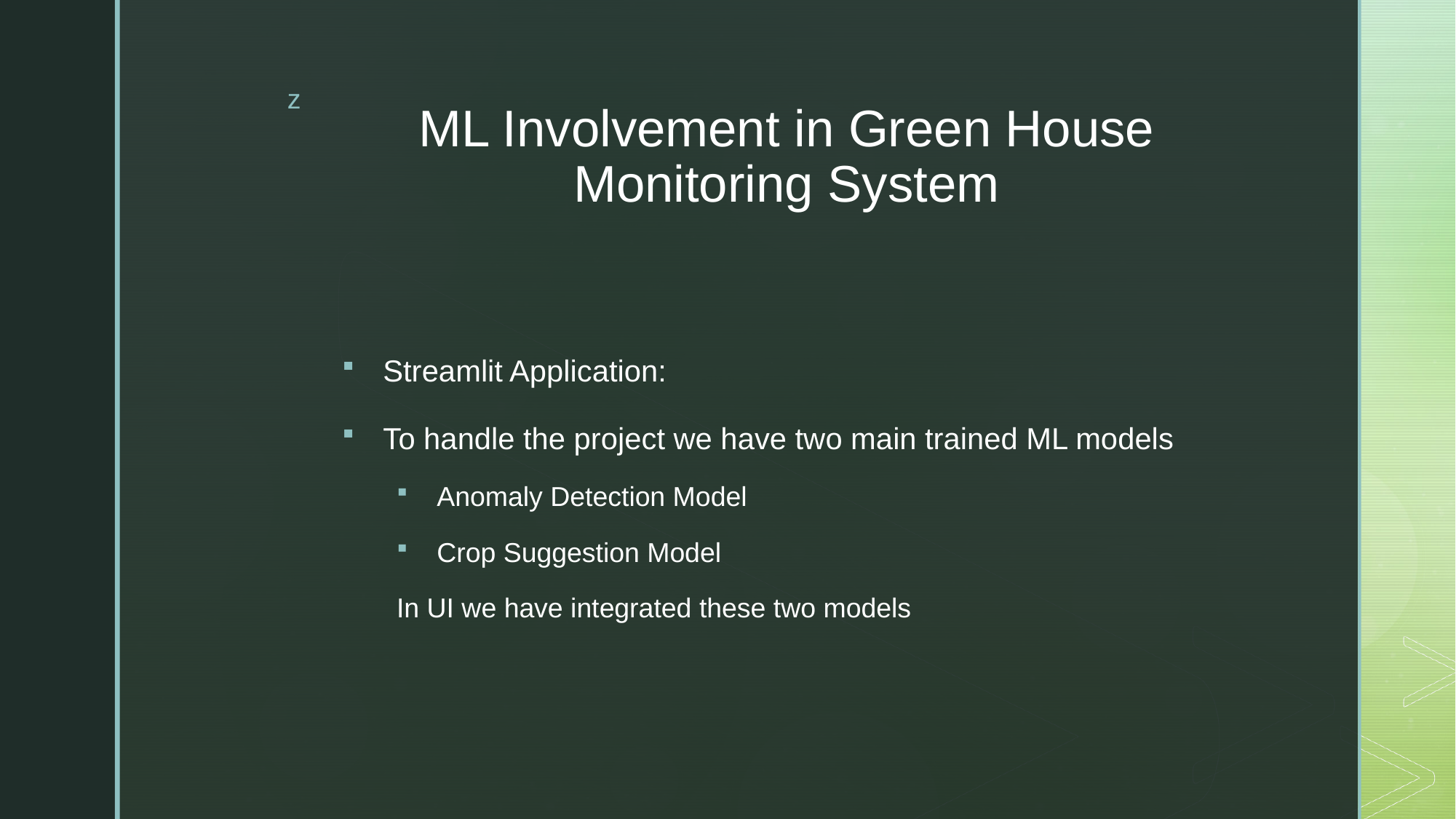

# ML Involvement in Green House Monitoring System
Streamlit Application:
To handle the project we have two main trained ML models
Anomaly Detection Model
Crop Suggestion Model
In UI we have integrated these two models